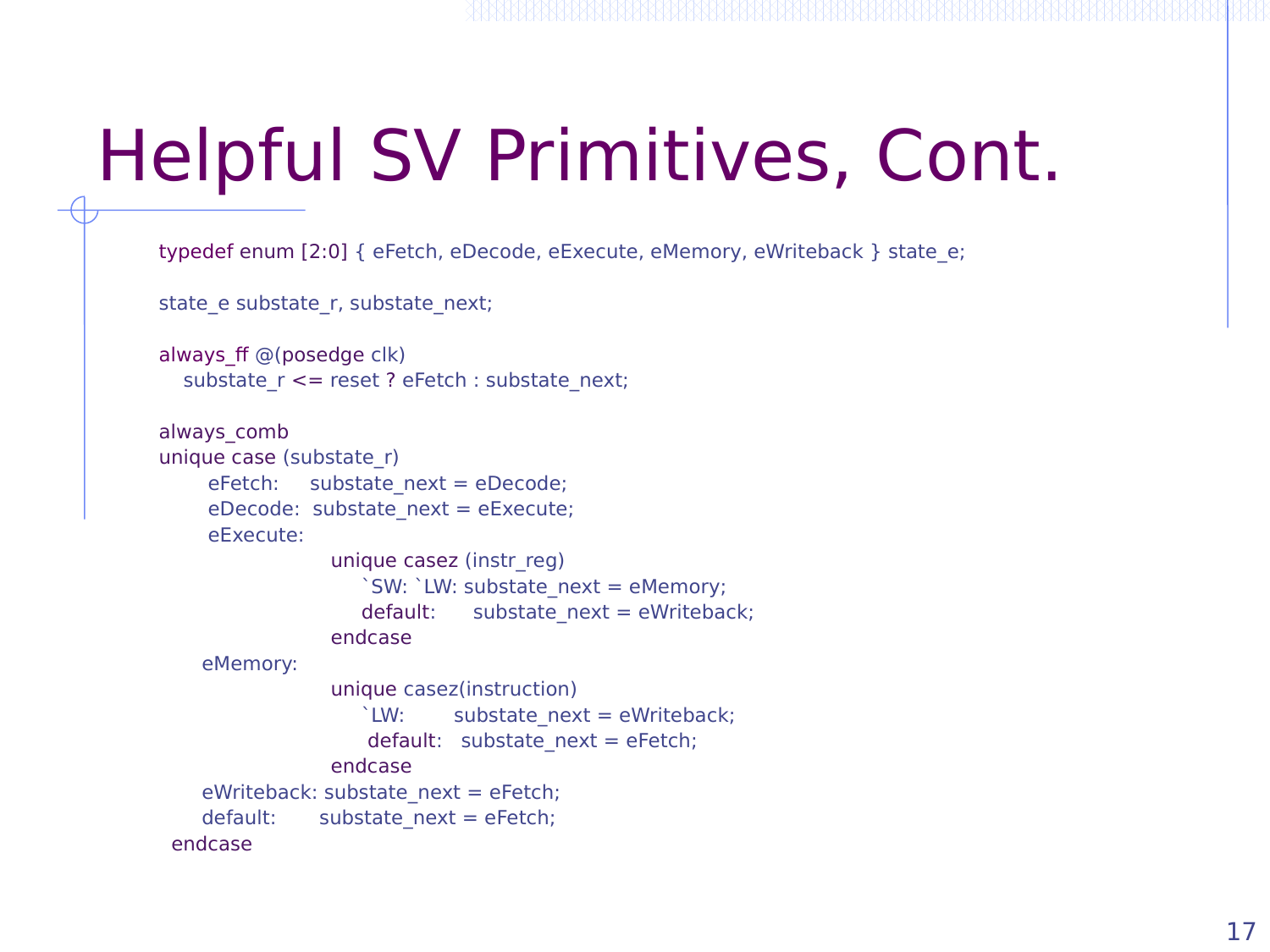

# Helpful SV Primitives, Cont.

typedef enum [2:0] { eFetch, eDecode, eExecute, eMemory, eWriteback } state_e;

state_e substate_r, substate_next;

always_ff @(posedge clk)
    substate_r <= reset ? eFetch : substate_next;

always_comb
unique case (substate_r)
        eFetch:     substate_next = eDecode;
        eDecode:  substate_next = eExecute;
        eExecute:
                            unique casez (instr_reg)
                                 `SW: `LW: substate_next = eMemory;
                                 default:      substate_next = eWriteback;
                            endcase
       eMemory:
                            unique casez(instruction)
                                 `LW:        substate_next = eWriteback;
                                  default:   substate_next = eFetch;
                            endcase
       eWriteback: substate_next = eFetch;
       default:       substate_next = eFetch;
  endcase

17